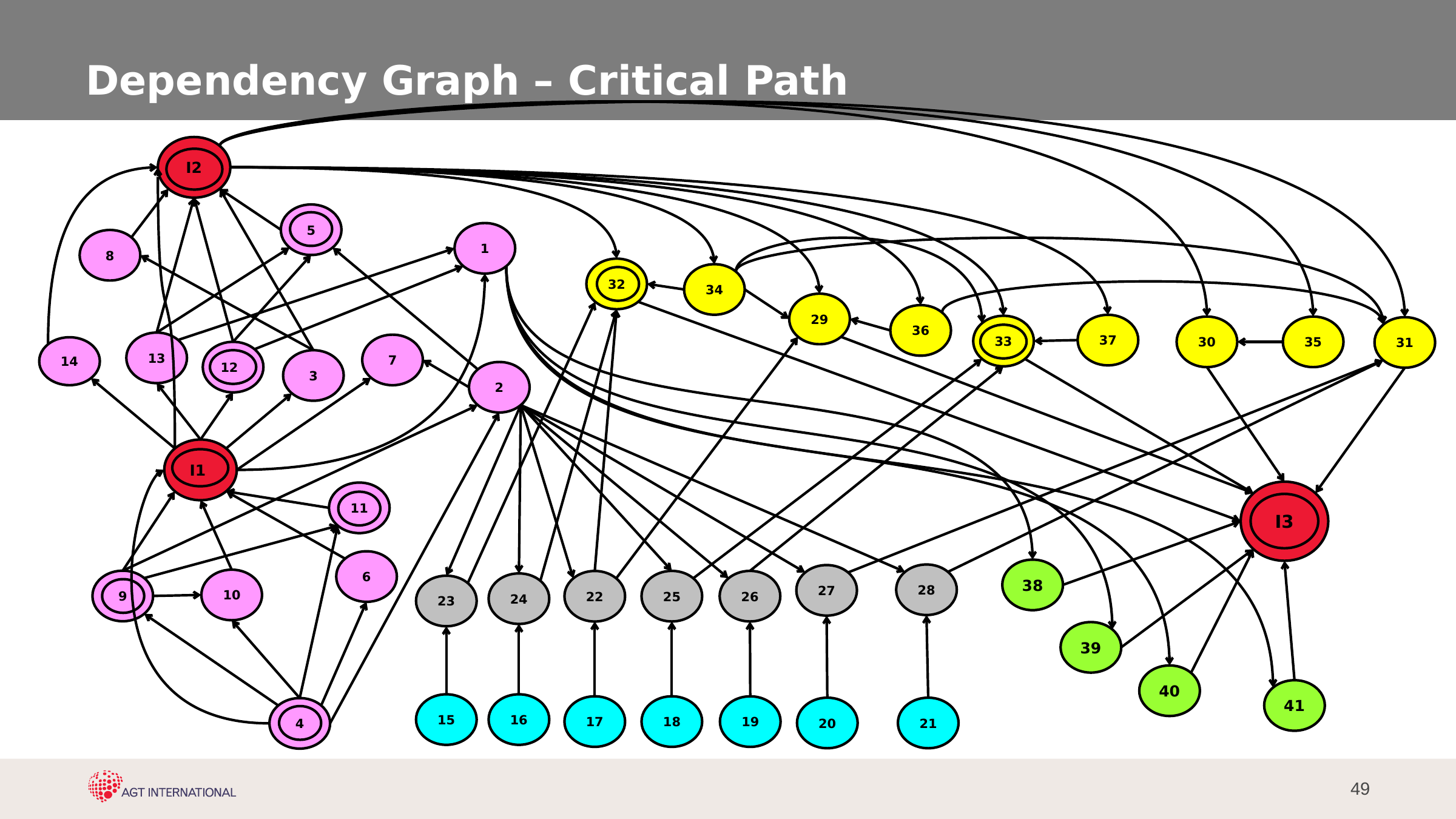

# Dependency Graph – Critical Path
I2

5

1
8
32
34

29
36
37
33
30
35
31

13
7
14
12

3
2
I1

I3
11

6
38
28
27
10
9
25
26
22
24
23

39
40
41
15
16
17
18
19
20
21
4